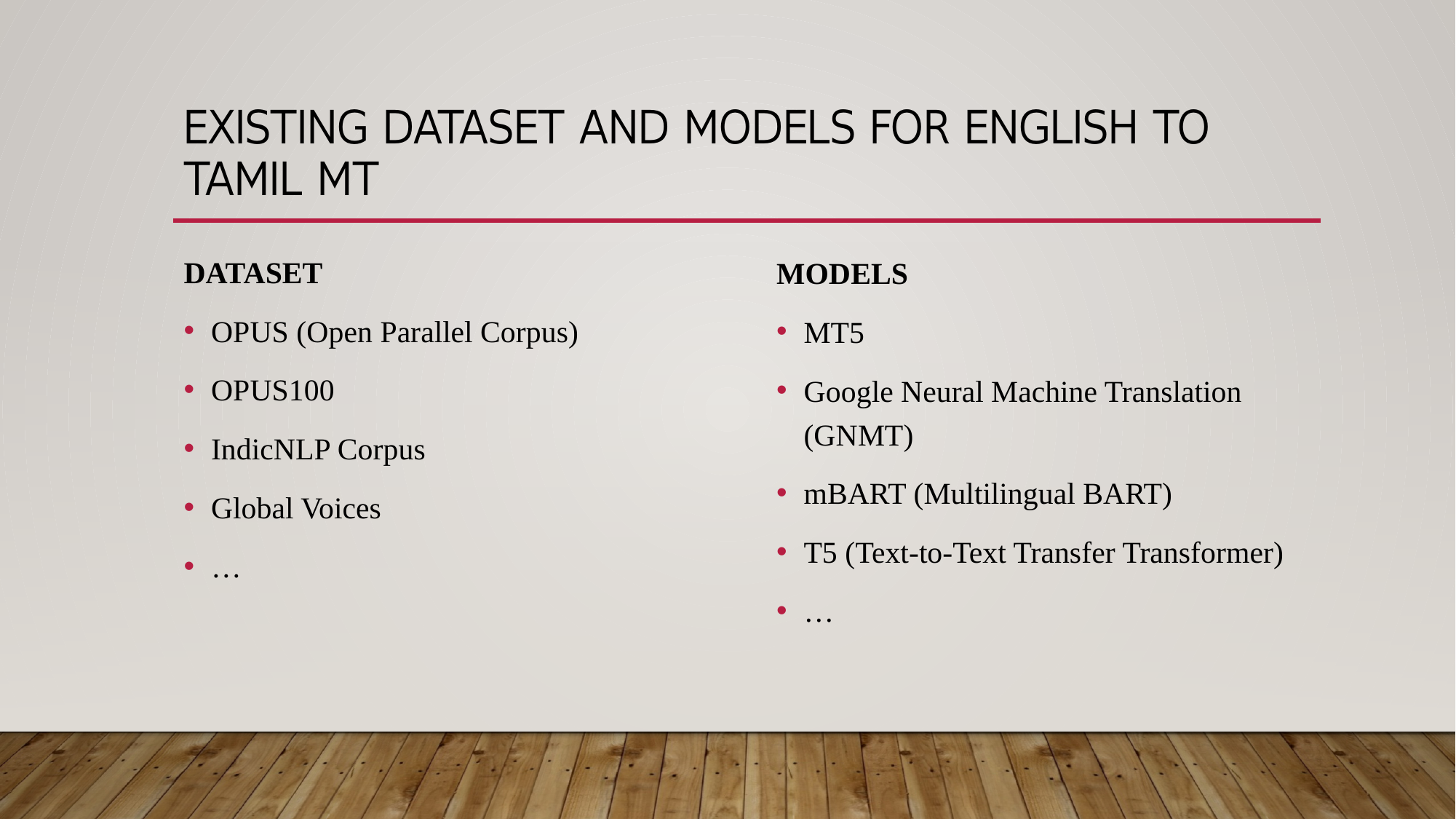

# eXisting dataset and models for English to tamil MT
DATASET
OPUS (Open Parallel Corpus)
OPUS100
IndicNLP Corpus
Global Voices
…
MODELS
MT5
Google Neural Machine Translation (GNMT)
mBART (Multilingual BART)
T5 (Text-to-Text Transfer Transformer)
…